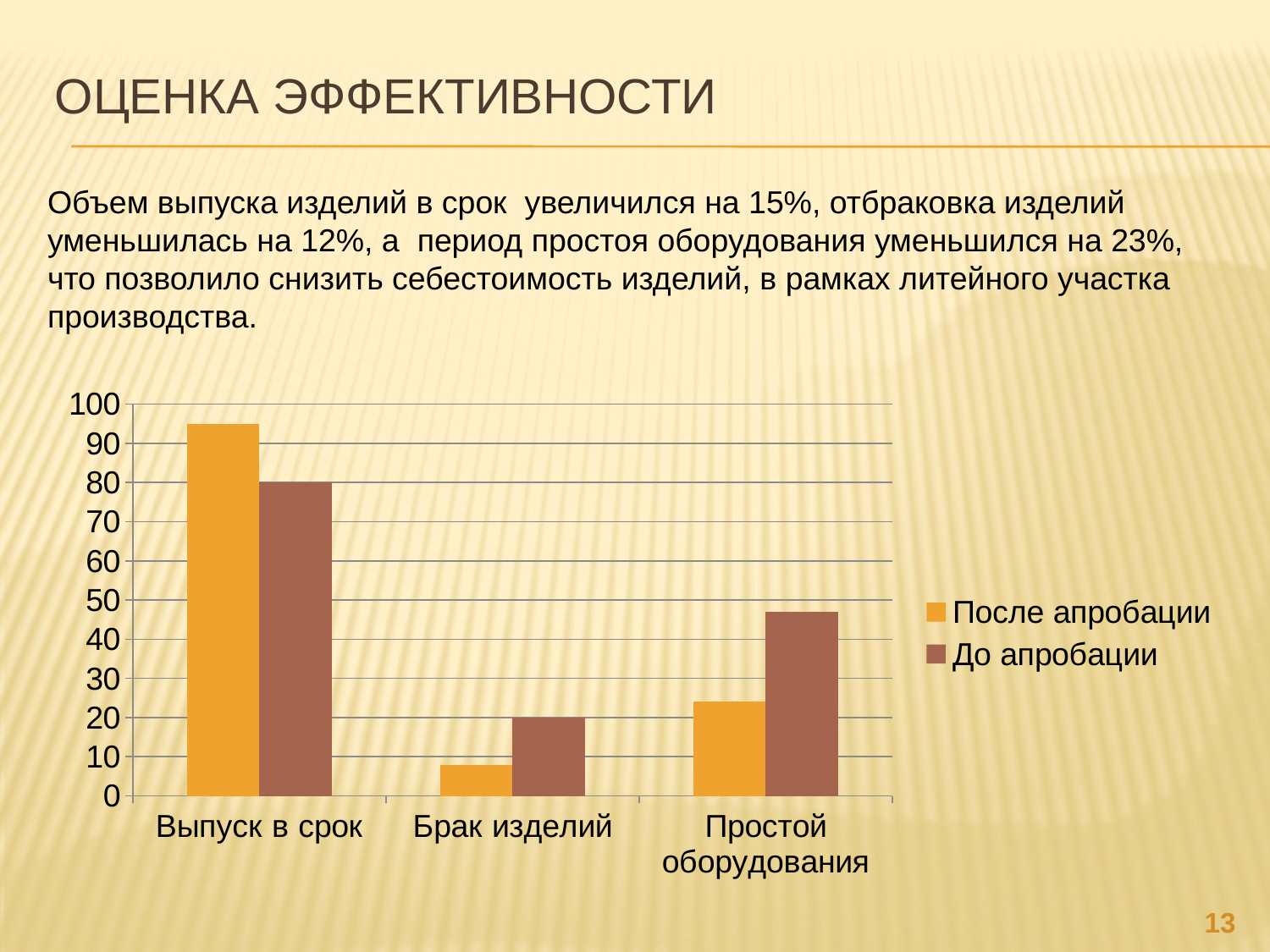

# Оценка эффективности
Объем выпуска изделий в срок  увеличился на 15%, отбраковка изделий
уменьшилась на 12%, а  период простоя оборудования уменьшился на 23%,
что позволило снизить себестоимость изделий, в рамках литейного участка
производства.

### Chart

| Category | После апробации | До апробации |
|---|---|---|
| Выпуск в срок | 95.0 | 80.0 |
| Брак изделий | 8.0 | 20.0 |
| Простой оборудования | 24.0 | 47.0 |
13